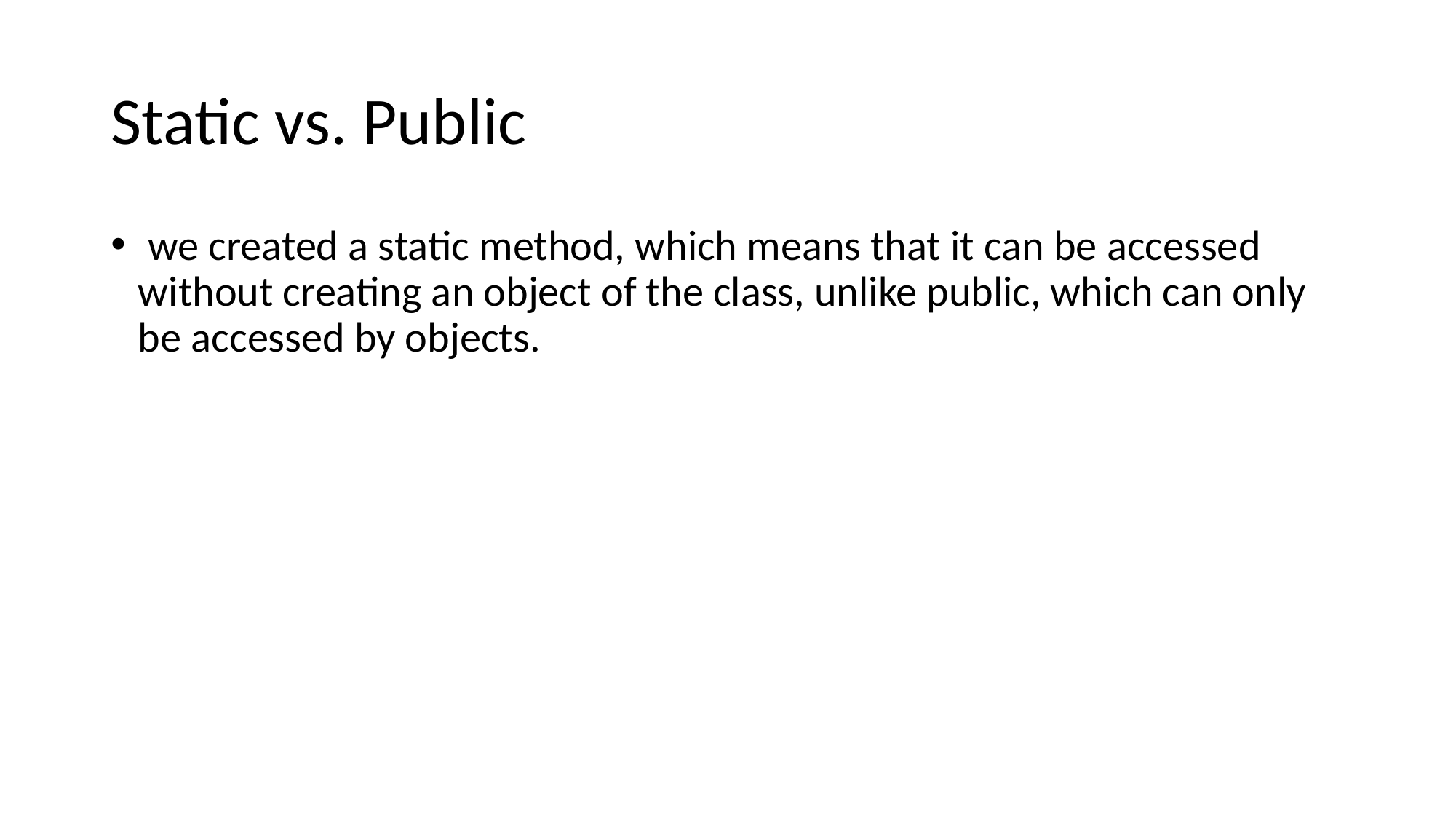

# Static vs. Public
 we created a static method, which means that it can be accessed without creating an object of the class, unlike public, which can only be accessed by objects.